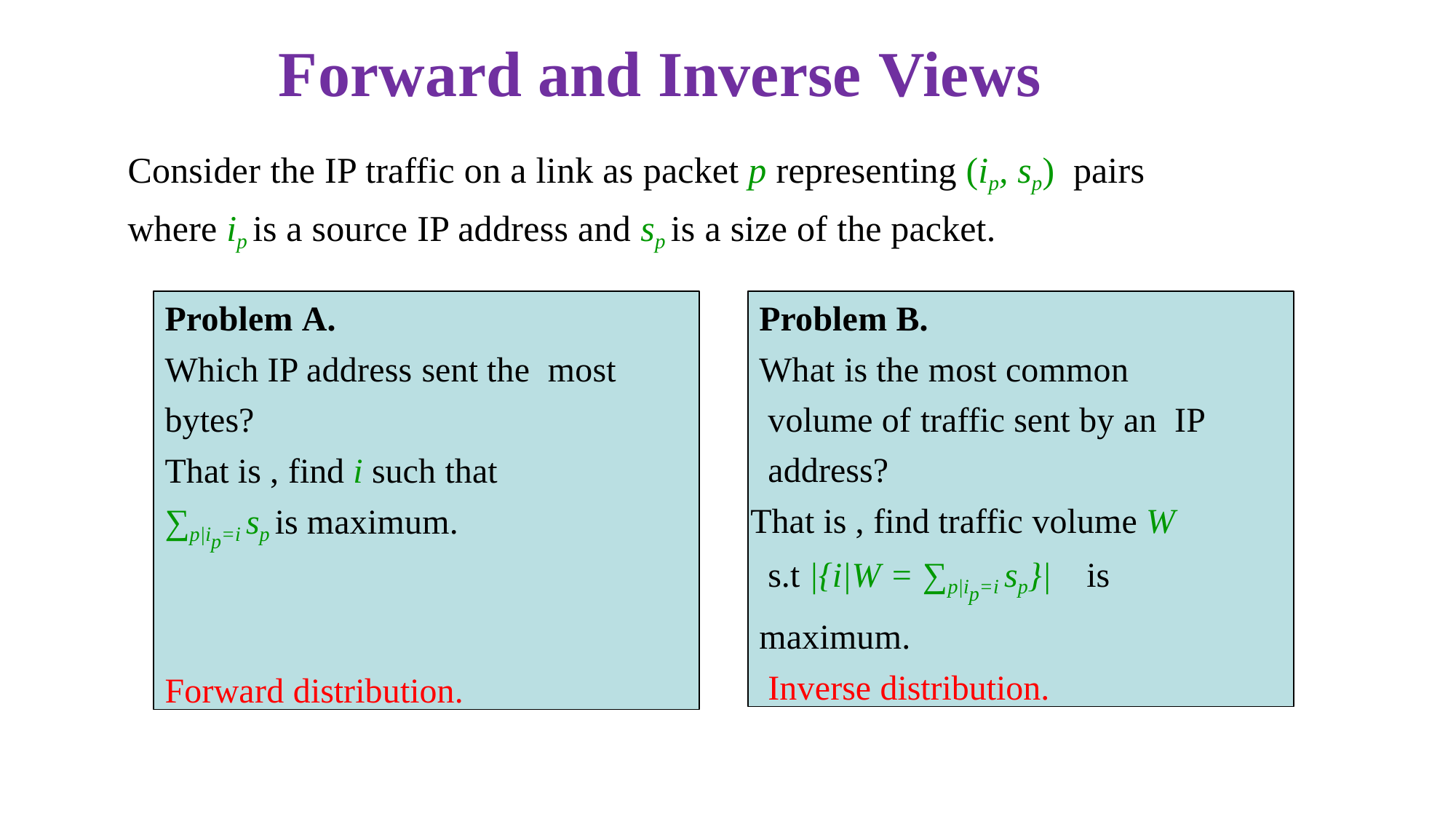

# Forward and Inverse Views
Consider the IP traffic on a link as packet p representing (ip, sp)  pairs where ip is a source IP address and sp is a size of the packet.
Problem A.
Which IP address sent the  most bytes?
That is , find i such that
∑p|ip=i sp is maximum.

Forward distribution.
Problem B.
What is the most common  volume of traffic sent by an  IP address?
That is , find traffic volume W
s.t |{i|W = ∑p|ip=i sp}|	is  maximum.
Inverse distribution.